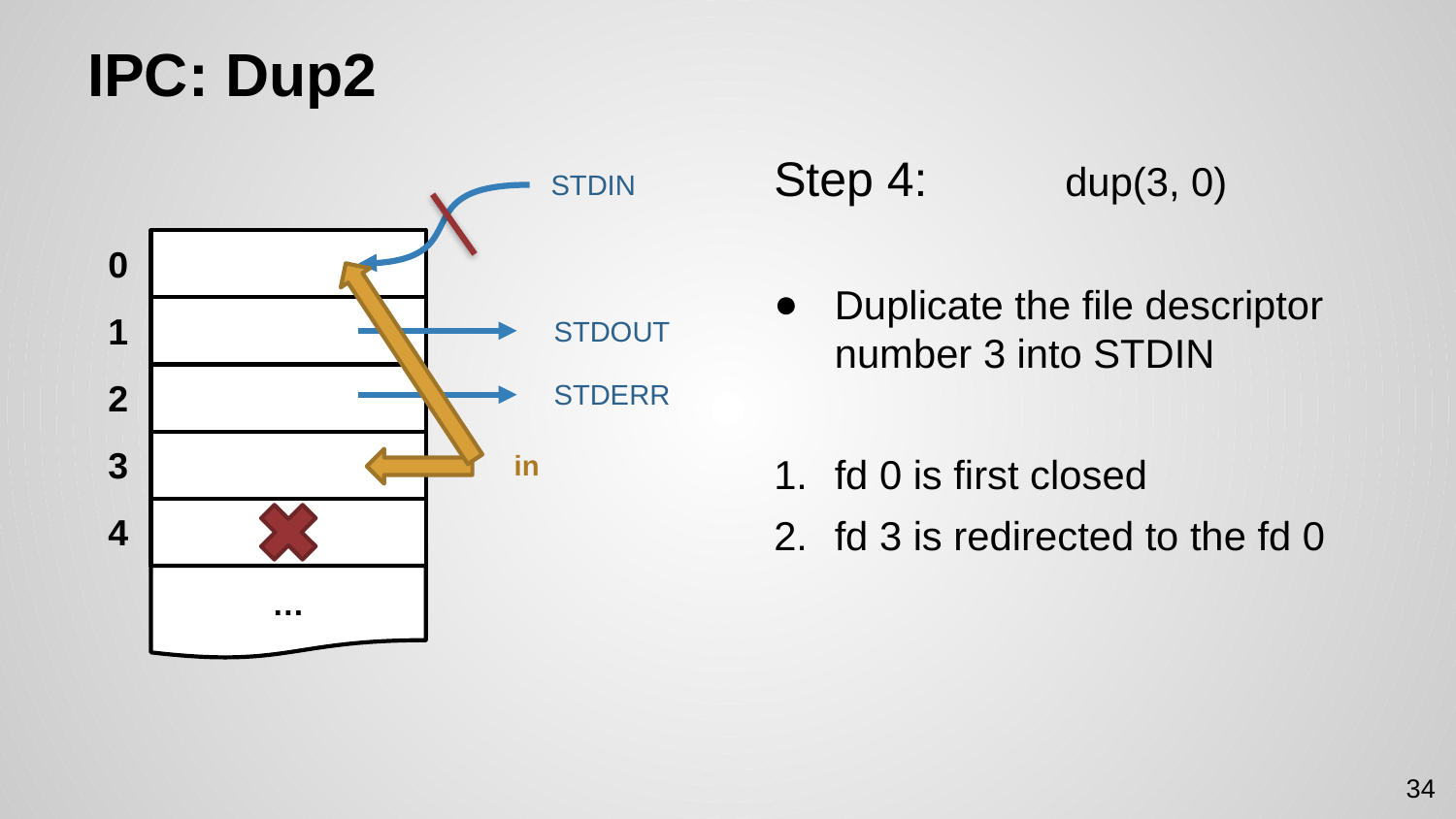

# IPC: Dup2
Step 4:	dup(3, 0)

Duplicate the file descriptor number 3 into STDIN

fd 0 is first closed
fd 3 is redirected to the fd 0
STDIN

…
0
1
STDOUT

2
STDERR
3
in

4
34